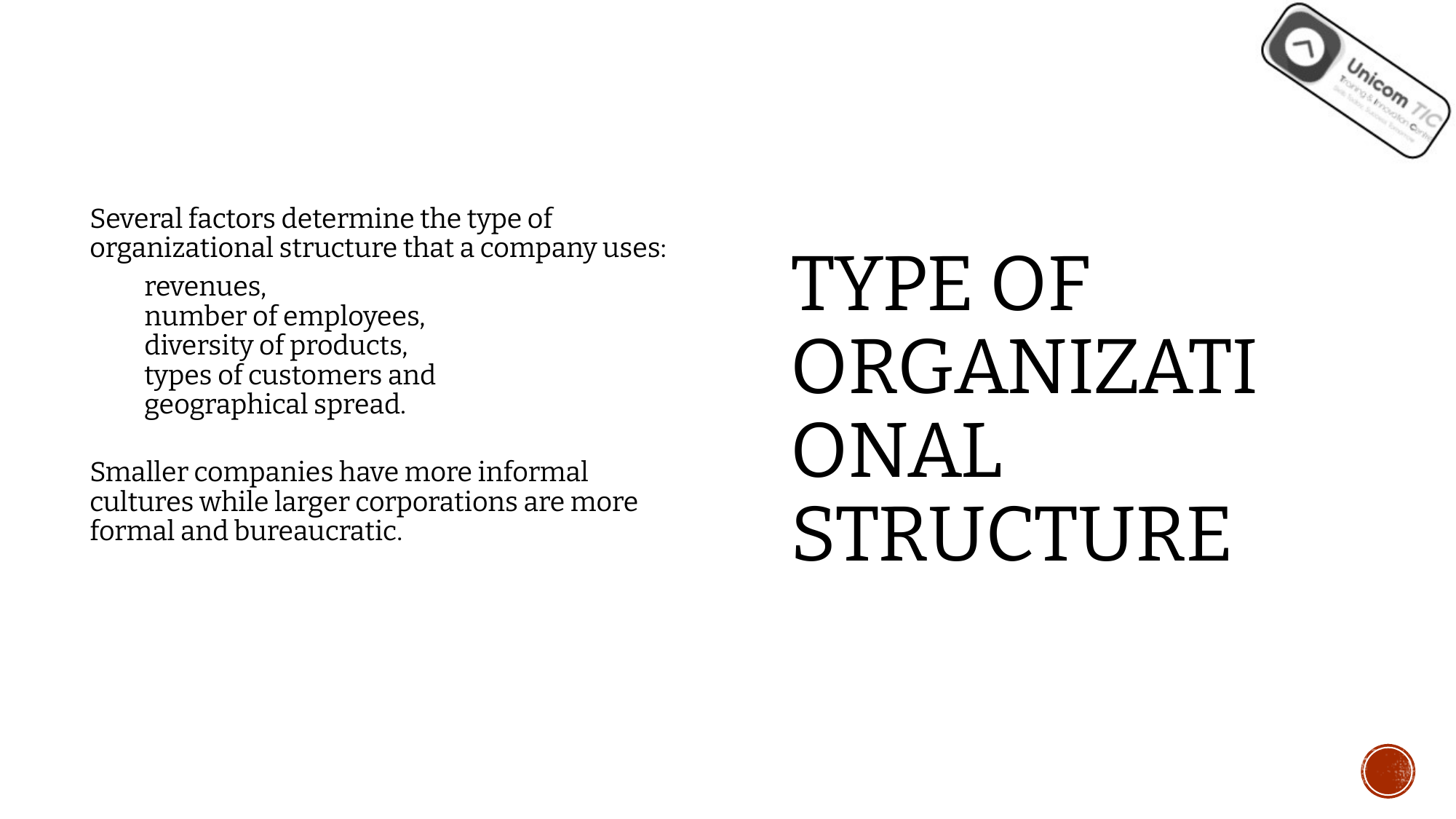

Several factors determine the type of organizational structure that a company uses:
revenues,
number of employees,
diversity of products,
types of customers and
geographical spread.

Smaller companies have more informal cultures while larger corporations are more formal and bureaucratic.
# Type of Organizational Structure